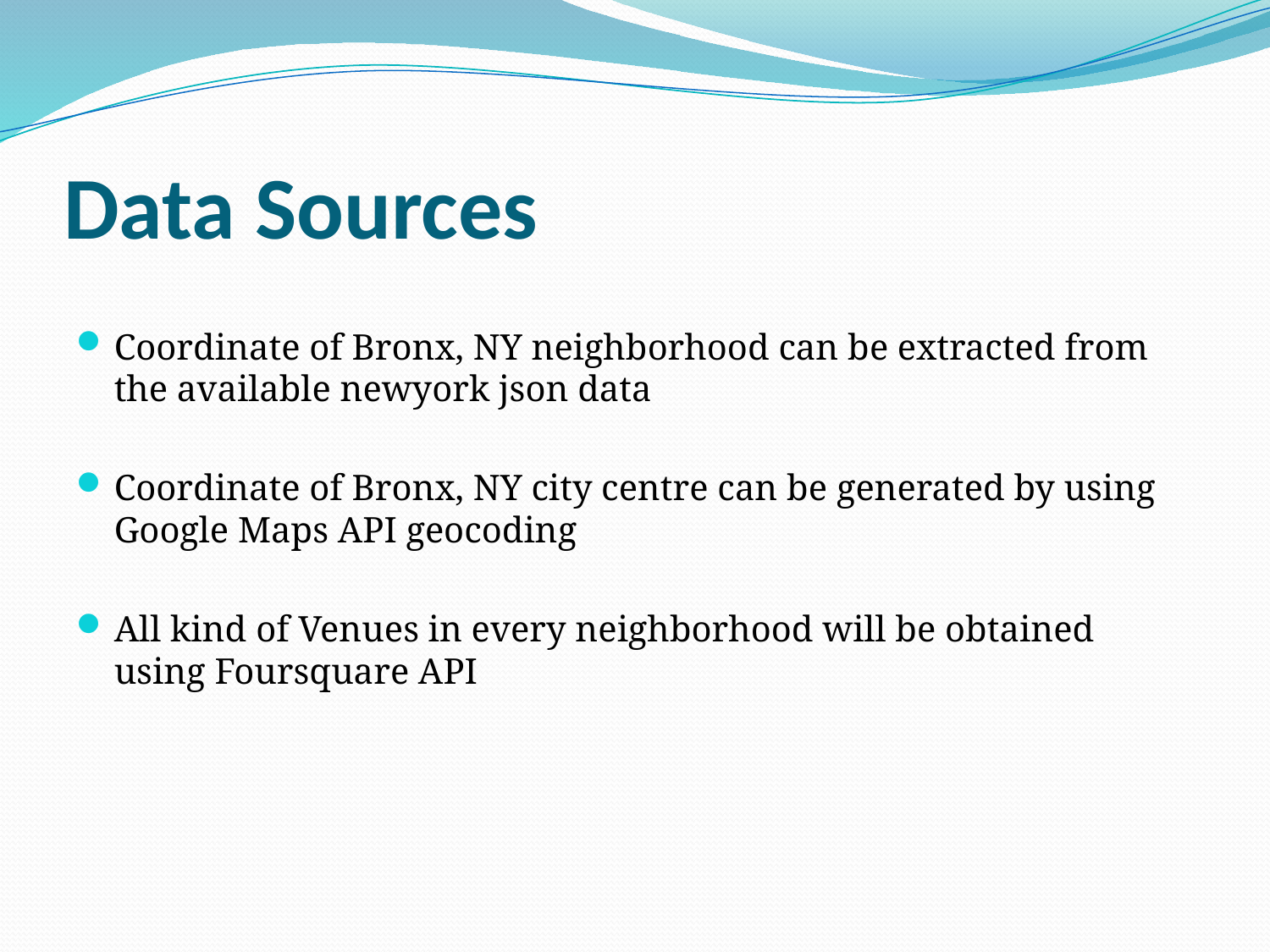

# Data Sources

Coordinate of Bronx, NY neighborhood can be extracted from the available newyork json data

Coordinate of Bronx, NY city centre can be generated by using Google Maps API geocoding

All kind of Venues in every neighborhood will be obtained using Foursquare API